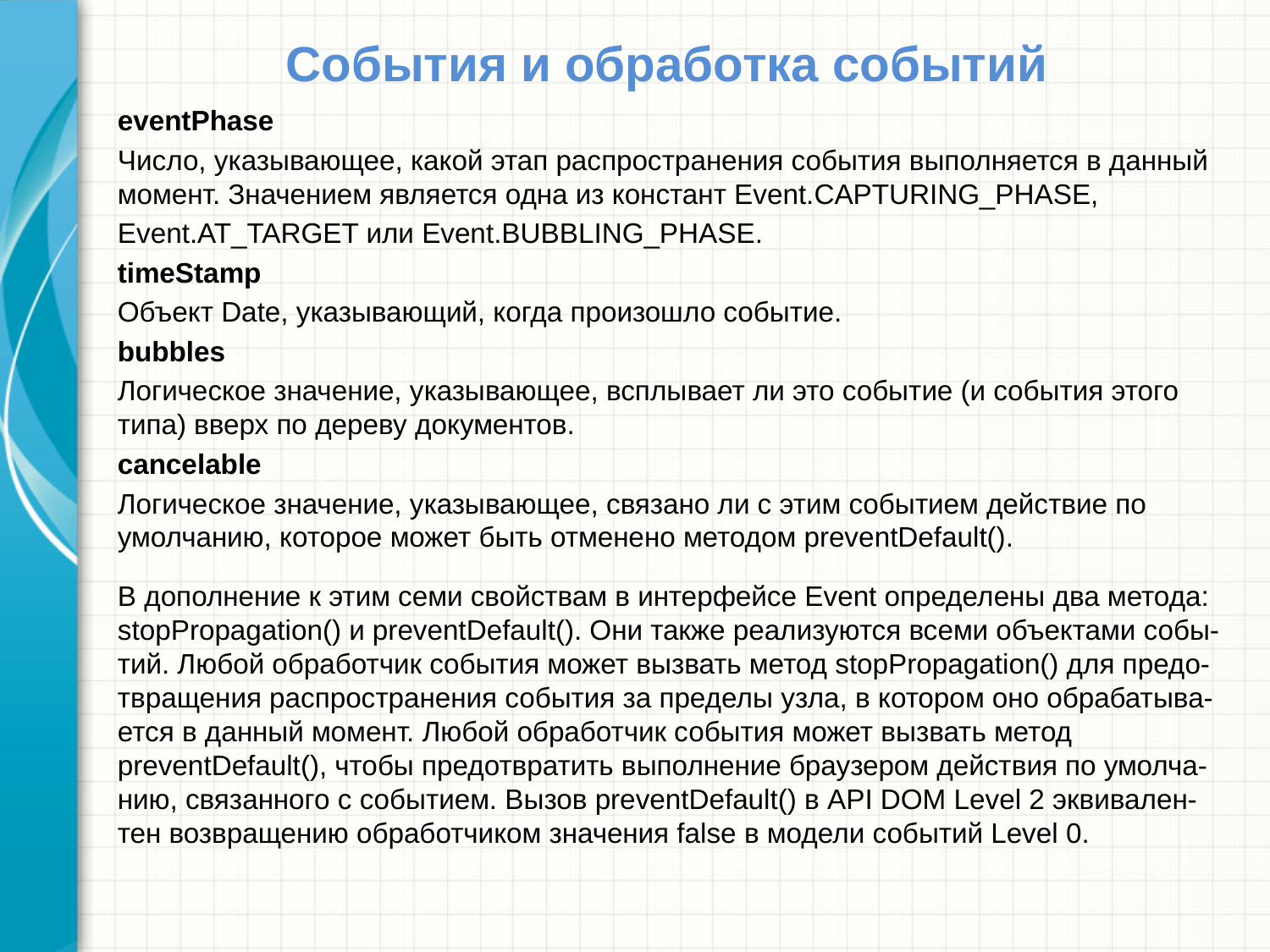

# События и обработка событий
eventPhase
Число, указывающее, какой этап распространения события выполняется в данный момент. Значением является одна из констант Event.CAPTURING_PHASE,
Event.AT_TARGET или Event.BUBBLING_PHASE.
timeStamp
Объект Date, указывающий, когда произошло событие.
bubbles
Логическое значение, указывающее, всплывает ли это событие (и события этого типа) вверх по дереву документов.
cancelable
Логическое значение, указывающее, связано ли с этим событием действие по умолчанию, которое может быть отменено методом preventDefault().

В дополнение к этим семи свойствам в интерфейсе Event определены два метода: stopPropagation() и preventDefault(). Они также реализуются всеми объектами собы-тий. Любой обработчик события может вызвать метод stopPropagation() для предо-твращения распространения события за пределы узла, в котором оно обрабатыва-ется в данный момент. Любой обработчик события может вызвать метод preventDefault(), чтобы предотвратить выполнение браузером действия по умолча-нию, связанного с событием. Вызов preventDefault() в API DOM Level 2 эквивален-тен возвращению обработчиком значения false в модели событий Level 0.